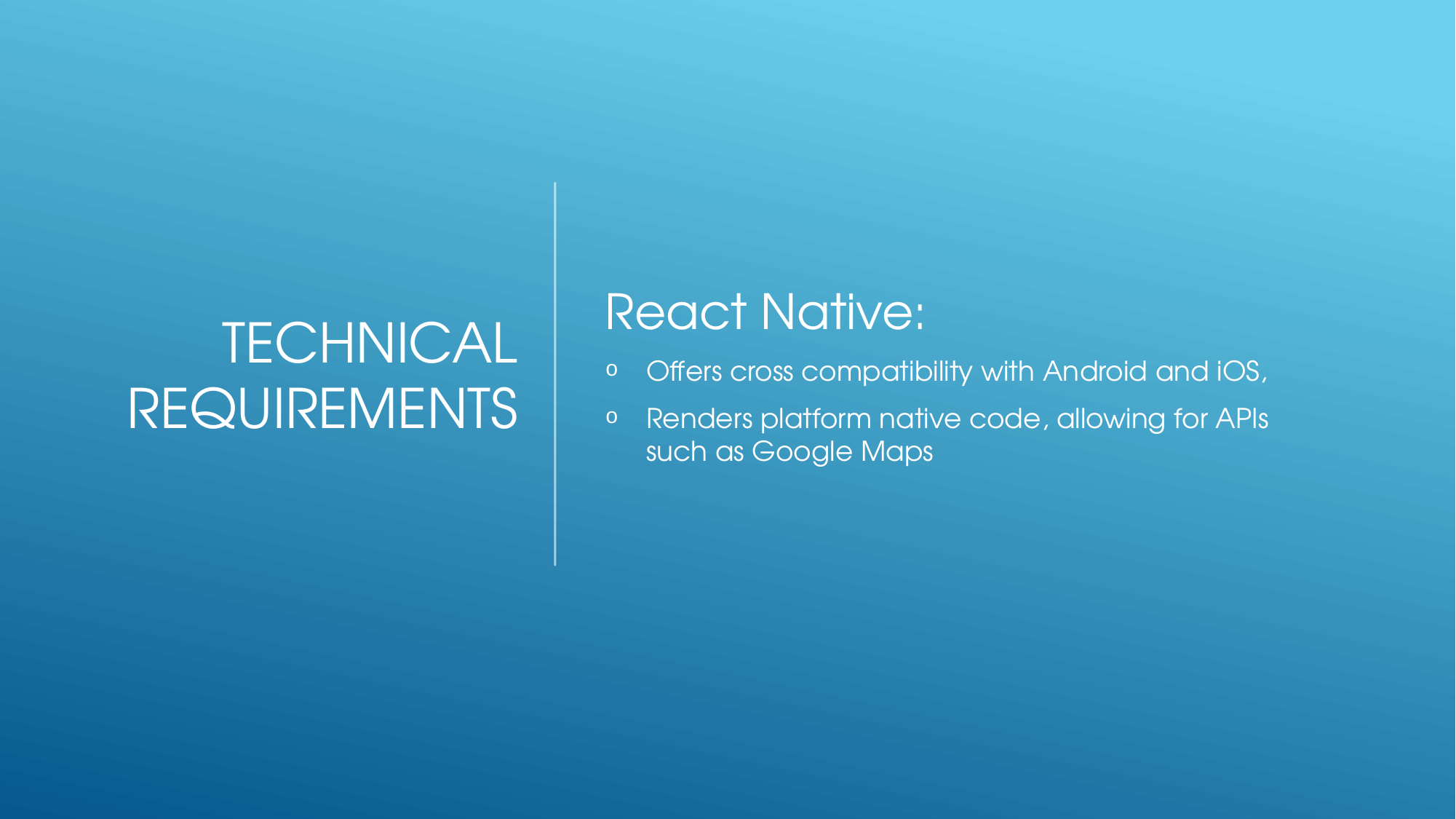

# Technical Requirements
React Native:
Offers cross compatibility with Android and iOS,
Renders platform native code, allowing for APIs such as Google Maps